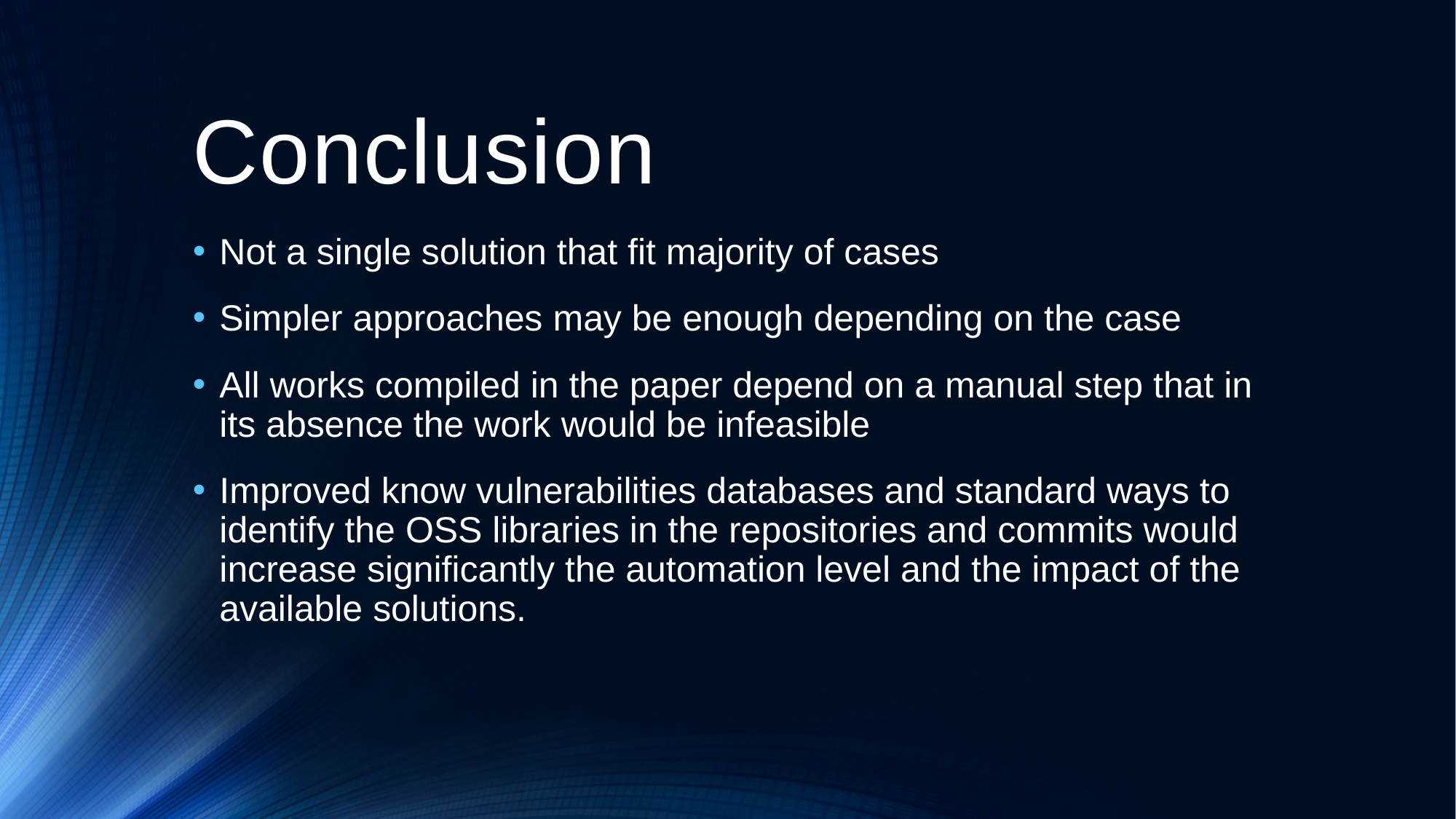

# Conclusion
Not a single solution that fit majority of cases
Simpler approaches may be enough depending on the case
All works compiled in the paper depend on a manual step that in its absence the work would be infeasible
Improved know vulnerabilities databases and standard ways to identify the OSS libraries in the repositories and commits would increase signiﬁcantly the automation level and the impact of the available solutions.